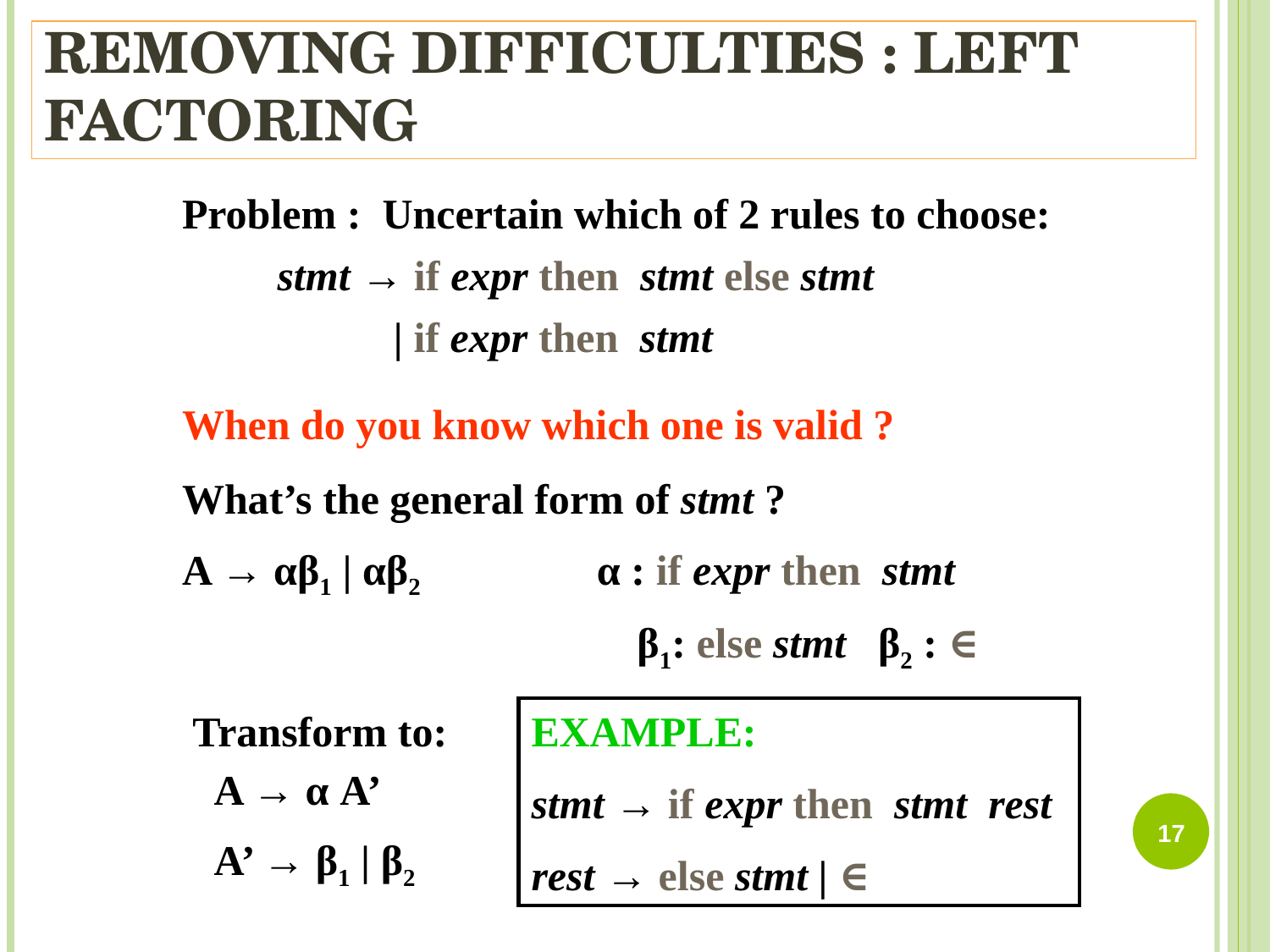

# REMOVING DIFFICULTIES : LEFT FACTORING
Problem :  Uncertain which of 2 rules to choose:
         stmt → if expr then  stmt else stmt
                    | if expr then  stmt
When do you know which one is valid ?
What’s the general form of stmt ?
A → αβ1 | αβ2                            α : if expr then  stmt
                                           β1: else stmt   β2 : ∈
Transform to:
  A → α A’
  A’ → β1 | β2
EXAMPLE:
stmt → if expr then  stmt  rest
rest → else stmt | ∈
17